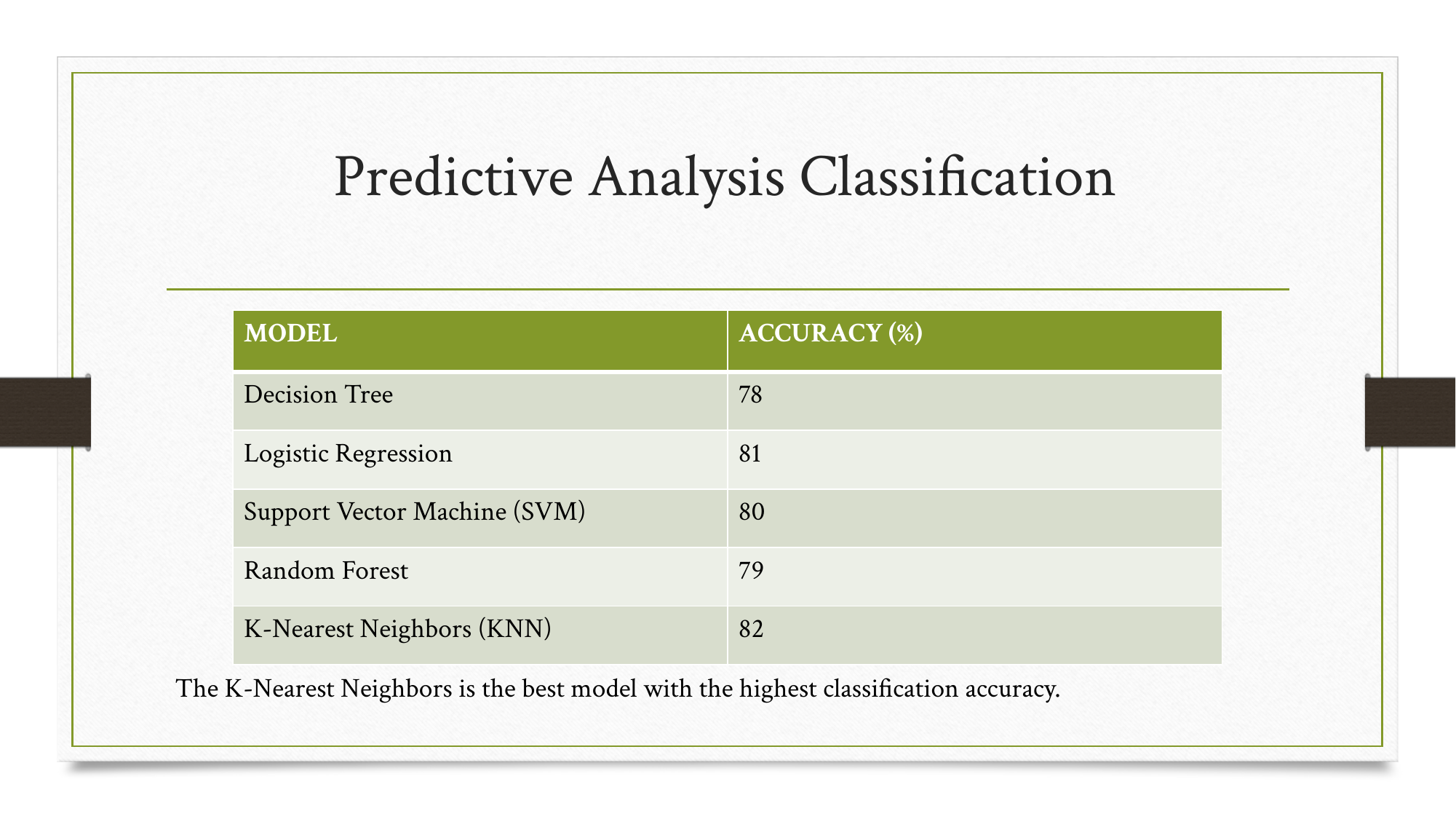

# Predictive Analysis Classification
| MODEL | ACCURACY (%) |
| --- | --- |
| Decision Tree | 78 |
| Logistic Regression | 81 |
| Support Vector Machine (SVM) | 80 |
| Random Forest | 79 |
| K-Nearest Neighbors (KNN) | 82 |
The K-Nearest Neighbors is the best model with the highest classification accuracy.